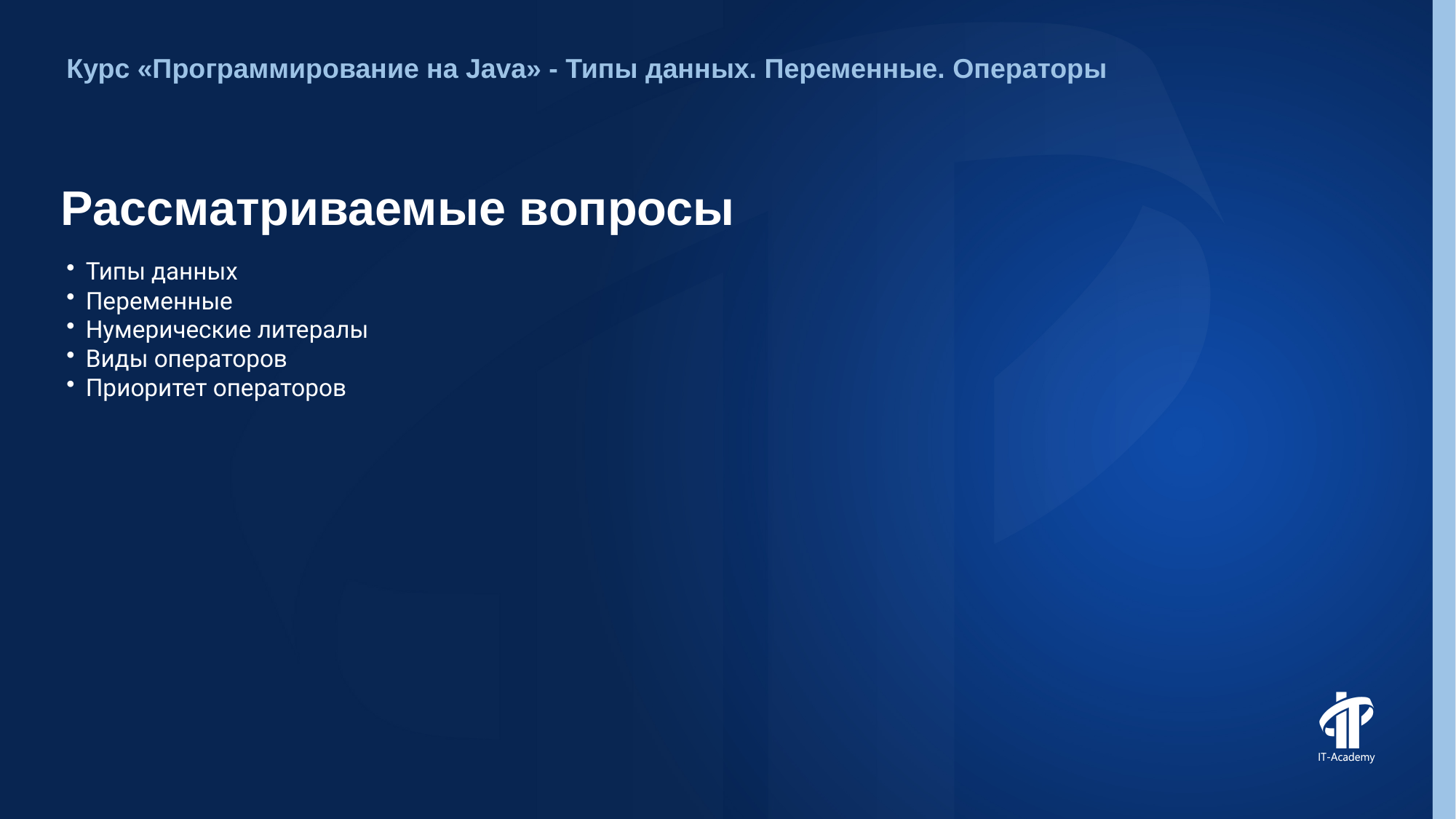

Курс «Программирование на Java» - Типы данных. Переменные. Операторы
# Рассматриваемые вопросы
Типы данных
Переменные
Нумерические литералы
Виды операторов
Приоритет операторов